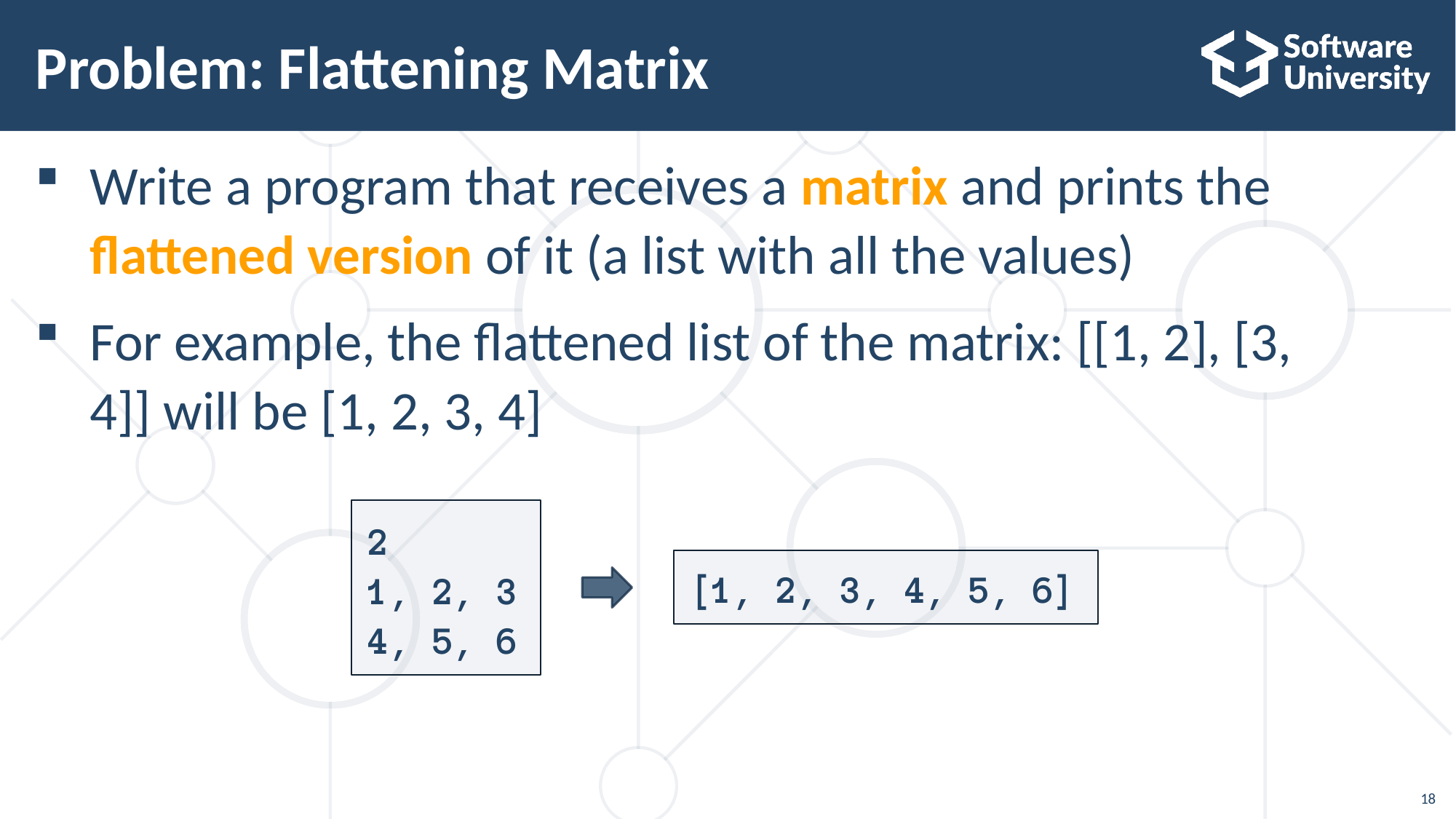

# Problem: Flattening Matrix
Write a program that receives a matrix and prints the flattened version of it (a list with all the values)
For example, the flattened list of the matrix: [[1, 2], [3, 4]] will be [1, 2, 3, 4]
2
1, 2, 3
4, 5, 6
[1, 2, 3, 4, 5, 6]

18